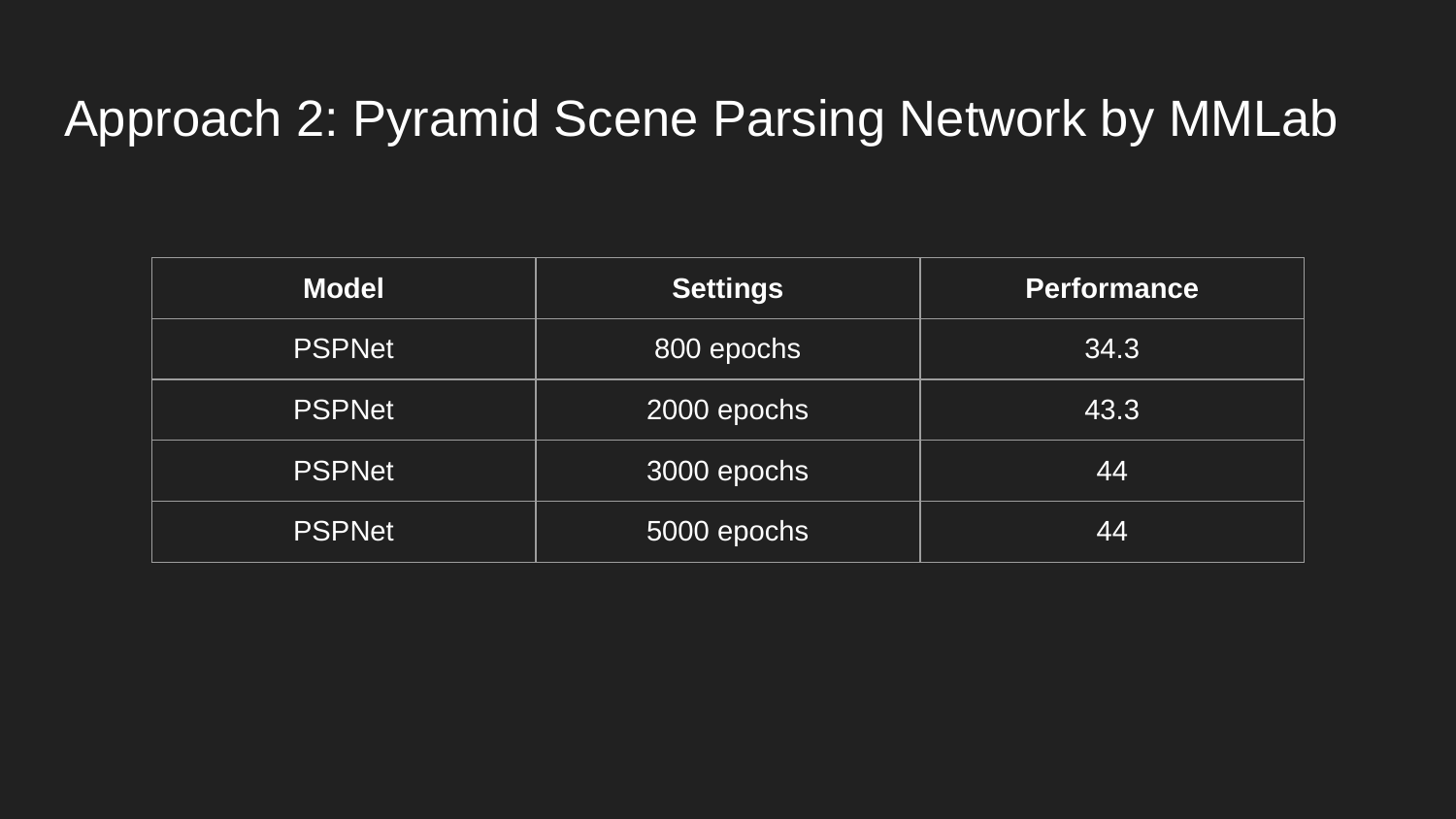

# Approach 2: Pyramid Scene Parsing Network by MMLab

| Model | Settings | Performance |
| --- | --- | --- |
| PSPNet | 800 epochs | 34.3 |
| PSPNet | 2000 epochs | 43.3 |
| PSPNet | 3000 epochs | 44 |
| PSPNet | 5000 epochs | 44 |